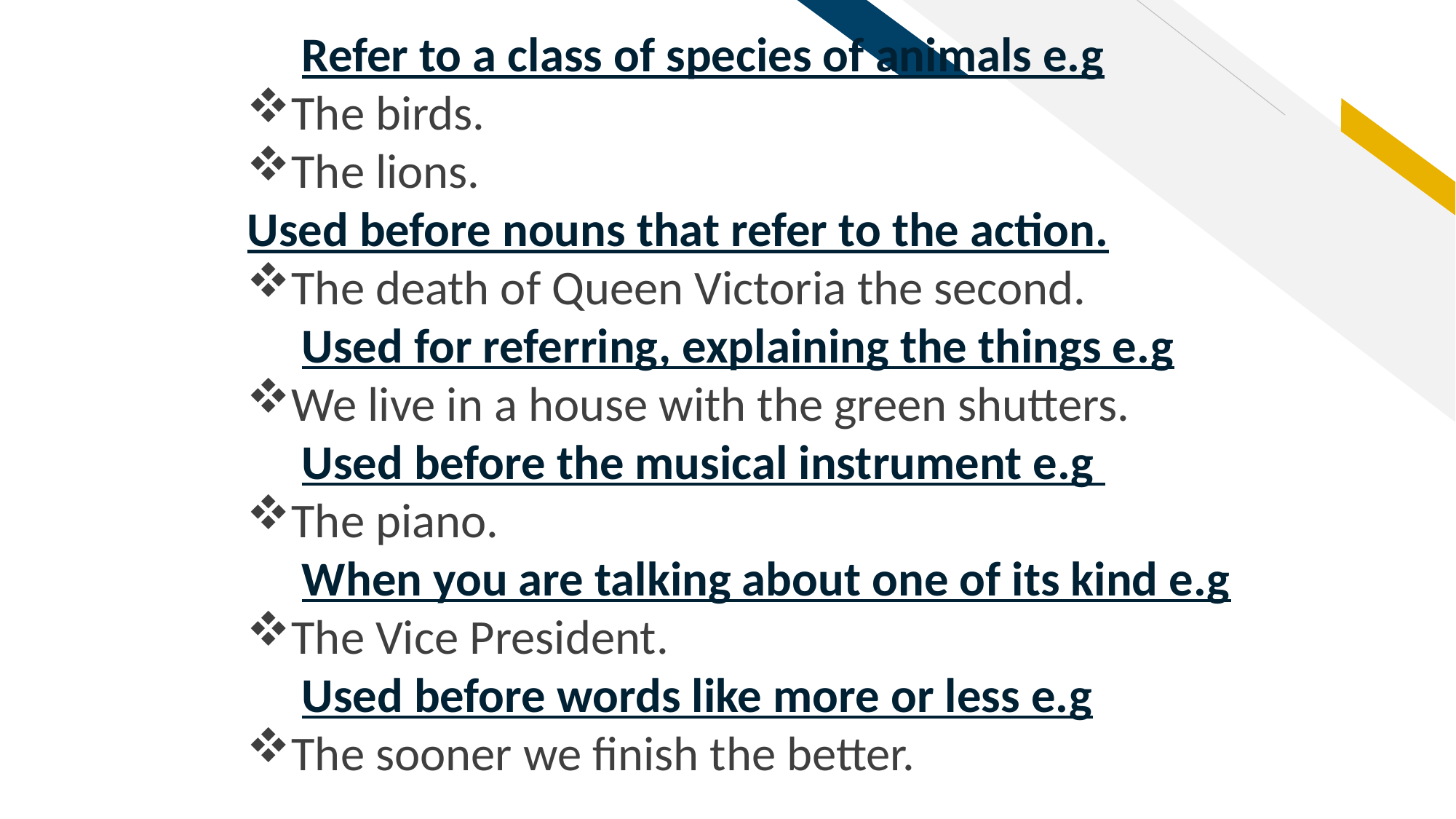

Refer to a class of species of animals e.g
The birds.
The lions.
Used before nouns that refer to the action.
The death of Queen Victoria the second.
	Used for referring, explaining the things e.g
We live in a house with the green shutters.
	Used before the musical instrument e.g
The piano.
	When you are talking about one of its kind e.g
The Vice President.
	Used before words like more or less e.g
The sooner we finish the better.